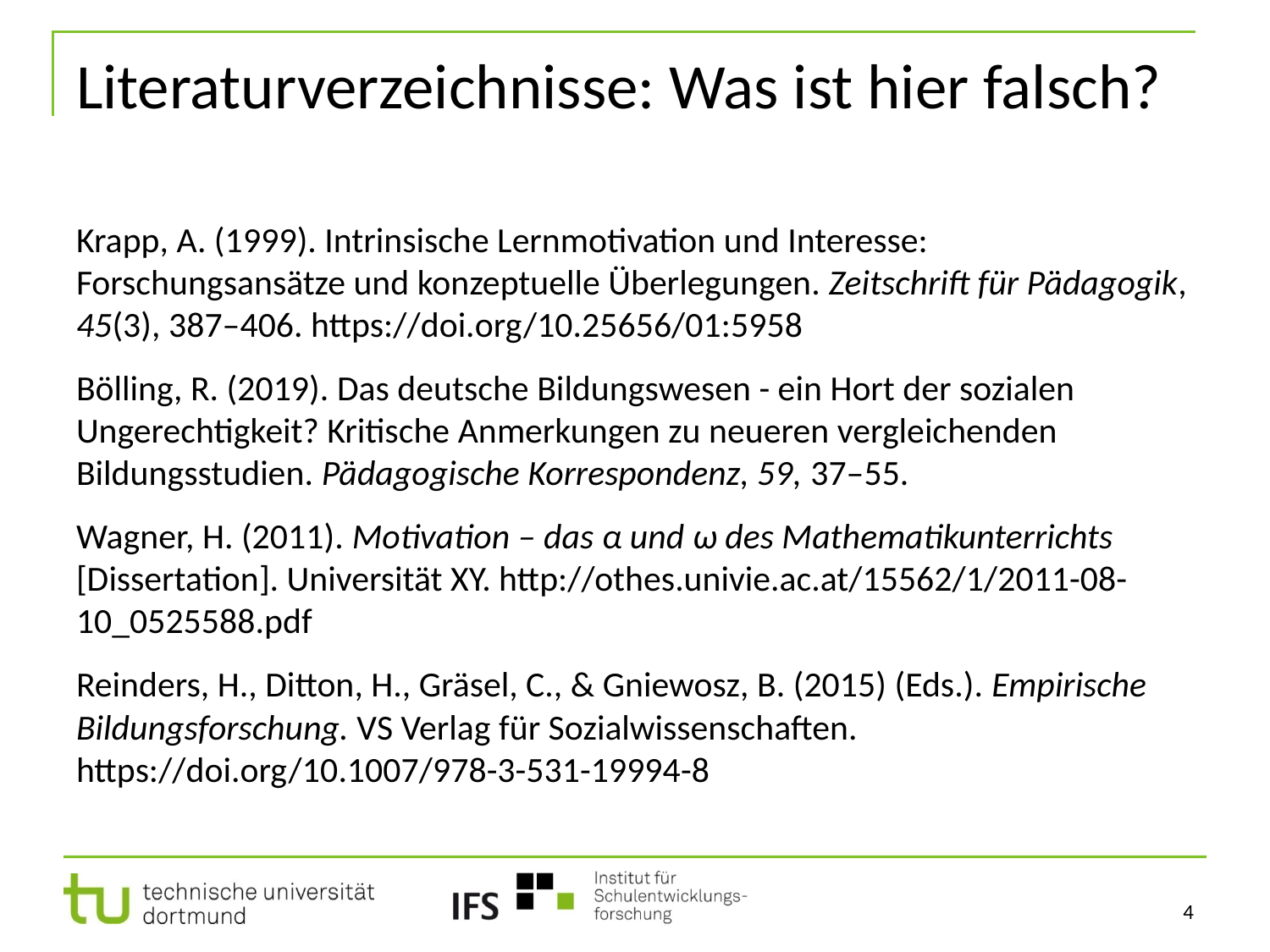

# Literaturverzeichnisse: Was ist hier falsch?
Krapp, A. (1999). Intrinsische Lernmotivation und Interesse: Forschungsansätze und konzeptuelle Überlegungen. Zeitschrift für Pädagogik, 45(3), 387–406. https://doi.org/10.25656/01:5958
Bölling, R. (2019). Das deutsche Bildungswesen - ein Hort der sozialen Ungerechtigkeit? Kritische Anmerkungen zu neueren vergleichenden Bildungsstudien. Pädagogische Korrespondenz, 59, 37–55.
Wagner, H. (2011). Motivation – das α und ω des Mathematikunterrichts [Dissertation]. Universität XY. http://othes.univie.ac.at/15562/1/2011-08-10_0525588.pdf
Reinders, H., Ditton, H., Gräsel, C., & Gniewosz, B. (2015) (Eds.). Empirische Bildungsforschung. VS Verlag für Sozialwissenschaften. https://doi.org/10.1007/978-3-531-19994-8

4